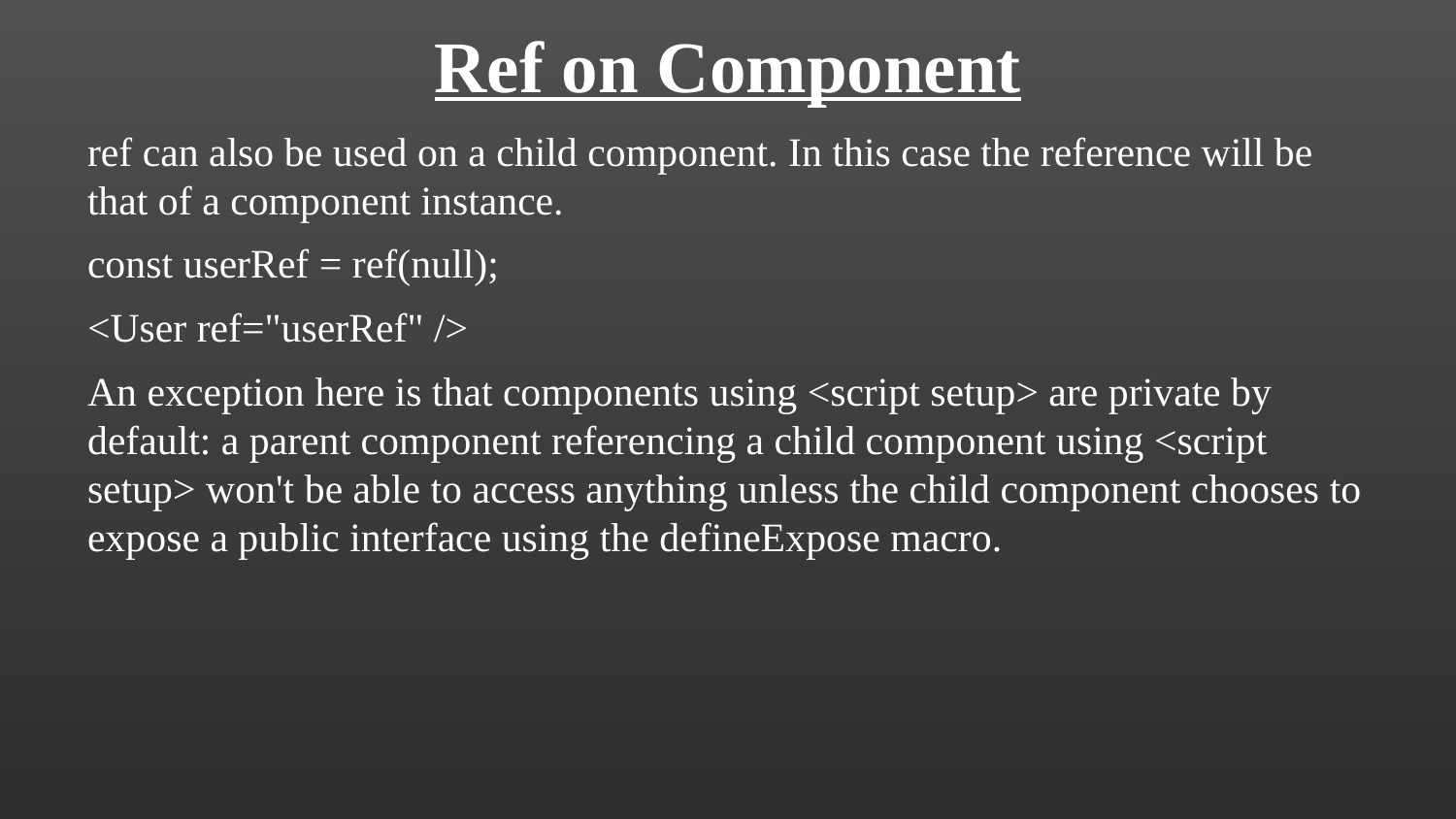

Ref on Component
ref can also be used on a child component. In this case the reference will be that of a component instance.
const userRef = ref(null);
<User ref="userRef" />
An exception here is that components using <script setup> are private by default: a parent component referencing a child component using <script setup> won't be able to access anything unless the child component chooses to expose a public interface using the defineExpose macro.